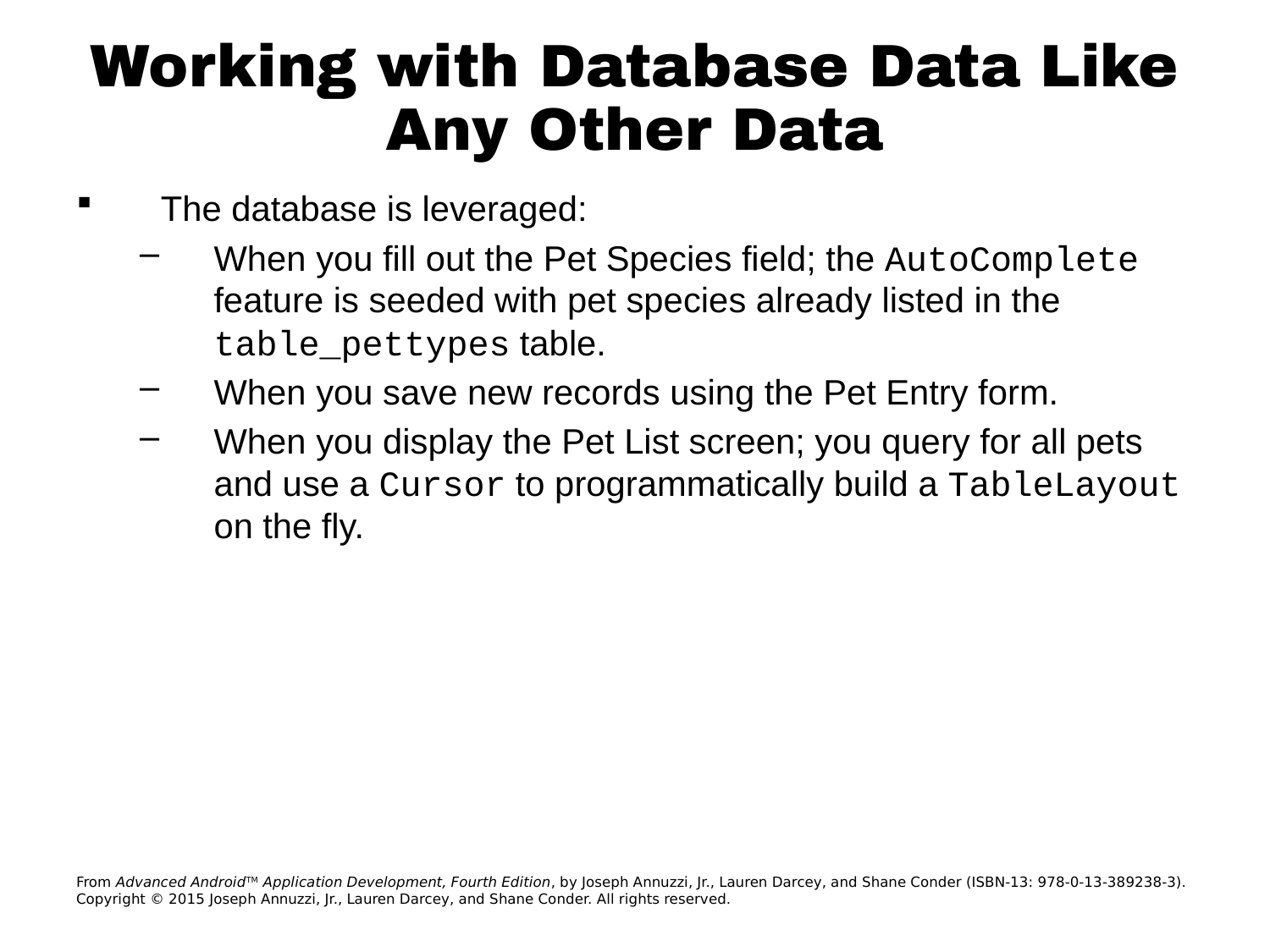

# Working with Database Data Like Any Other Data
The database is leveraged:
When you fill out the Pet Species field; the AutoComplete feature is seeded with pet species already listed in the table_pettypes table.
When you save new records using the Pet Entry form.
When you display the Pet List screen; you query for all pets and use a Cursor to programmatically build a TableLayout on the fly.
From Advanced AndroidTM Application Development, Fourth Edition, by Joseph Annuzzi, Jr., Lauren Darcey, and Shane Conder (ISBN-13: 978-0-13-389238-3). Copyright © 2015 Joseph Annuzzi, Jr., Lauren Darcey, and Shane Conder. All rights reserved.